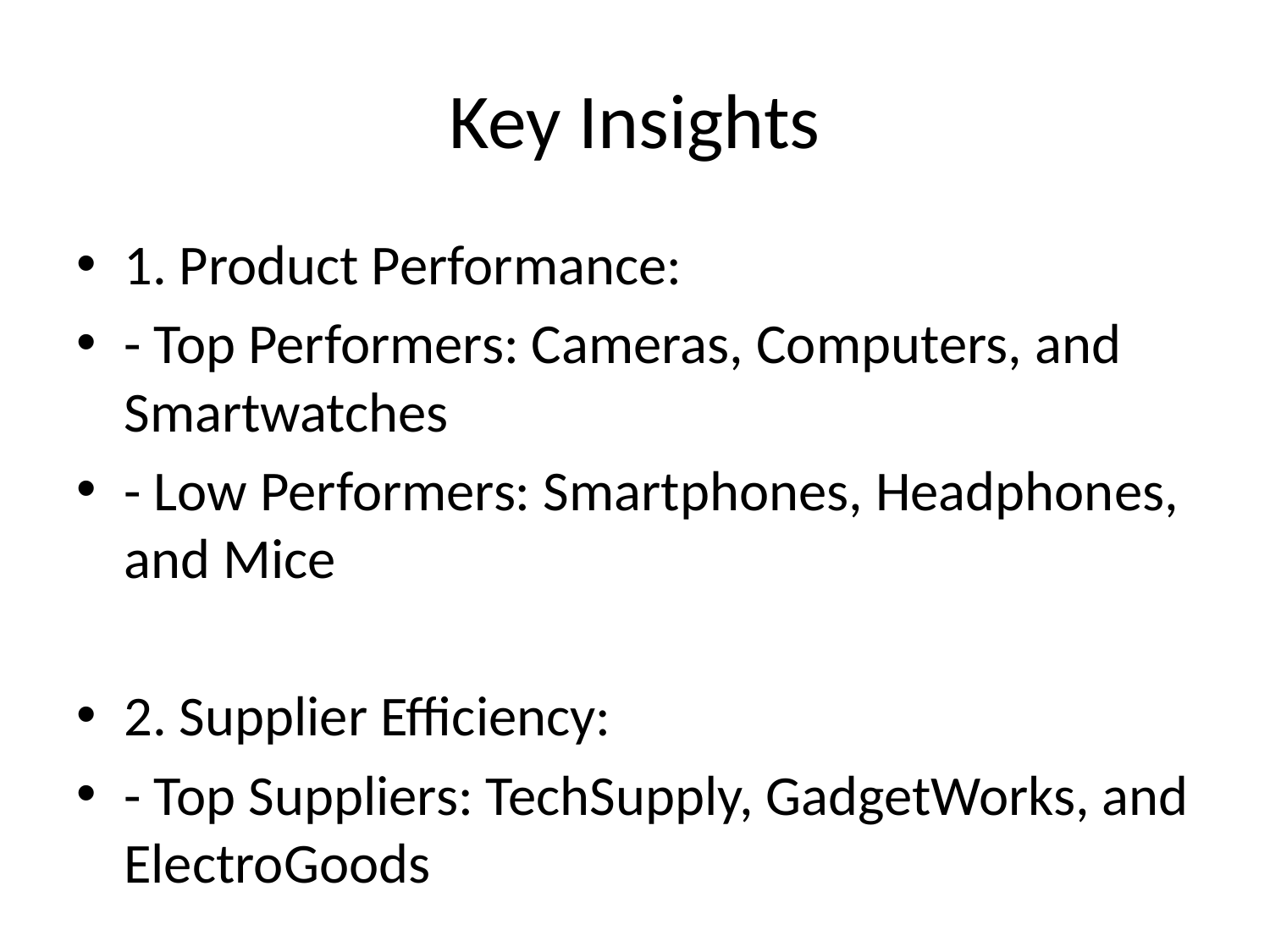

# Key Insights
1. Product Performance:
- Top Performers: Cameras, Computers, and Smartwatches
- Low Performers: Smartphones, Headphones, and Mice

2. Supplier Efficiency:
- Top Suppliers: TechSupply, GadgetWorks, and ElectroGoods

3. Customer Ratings:
- Lowest Rated Products: BoomBox Max, iTab Plus, ClickMate 200
- Immediate attention required for quality improvements